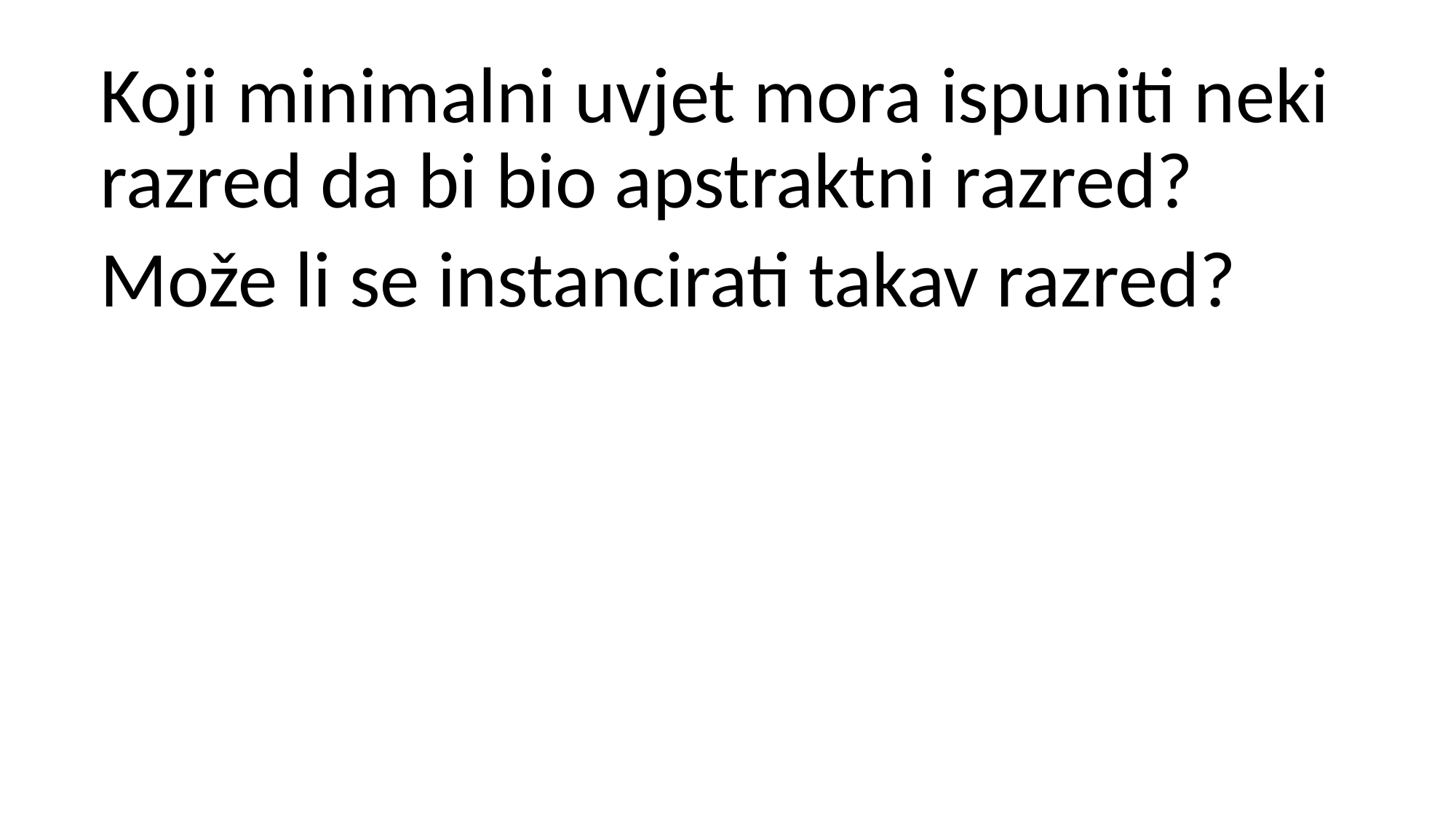

Koji minimalni uvjet mora ispuniti neki razred da bi bio apstraktni razred?
Može li se instancirati takav razred?